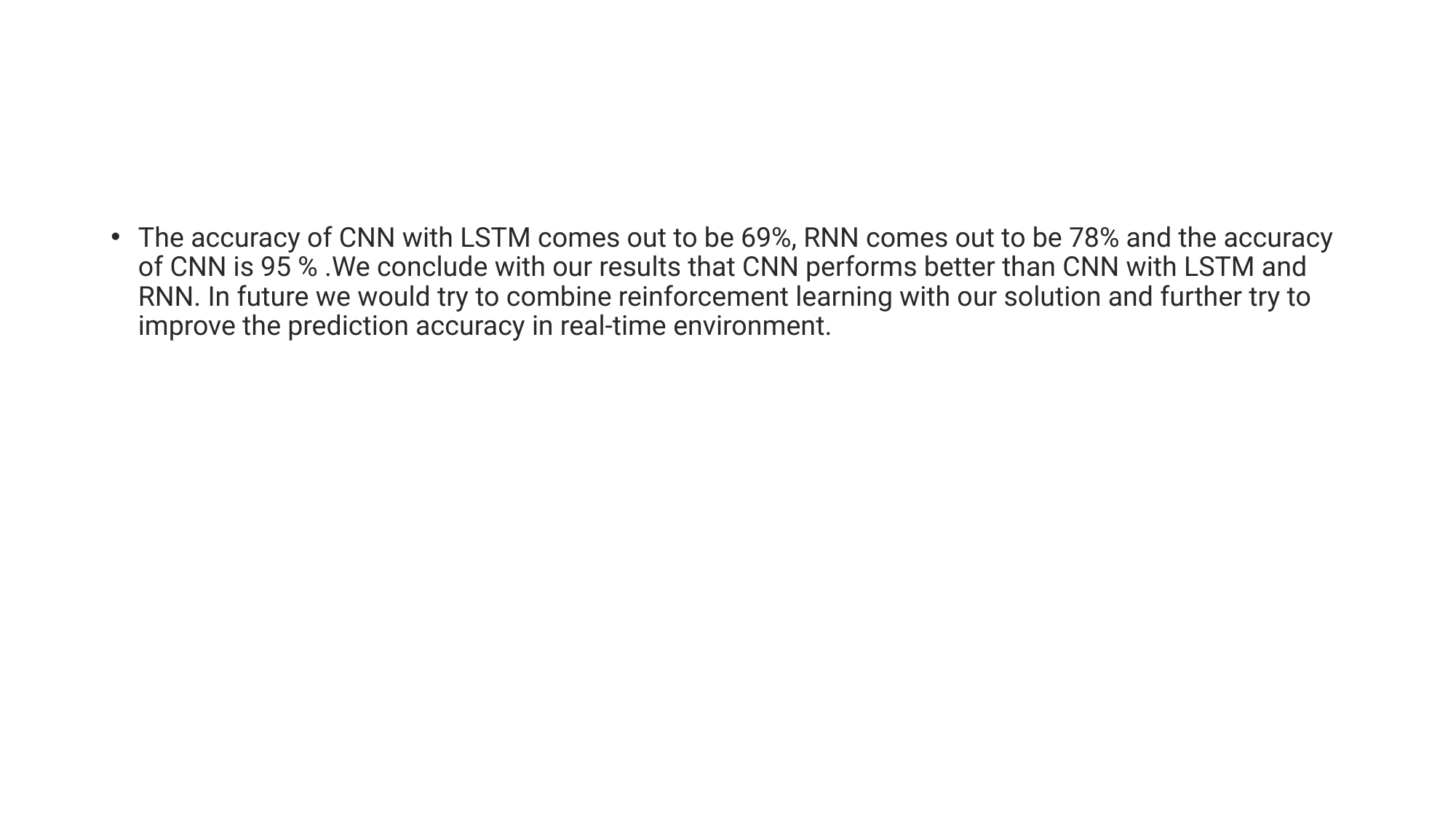

The accuracy of CNN with LSTM comes out to be 69%, RNN comes out to be 78% and the accuracy of CNN is 95 % .We conclude with our results that CNN performs better than CNN with LSTM and RNN. In future we would try to combine reinforcement learning with our solution and further try to improve the prediction accuracy in real-time environment.